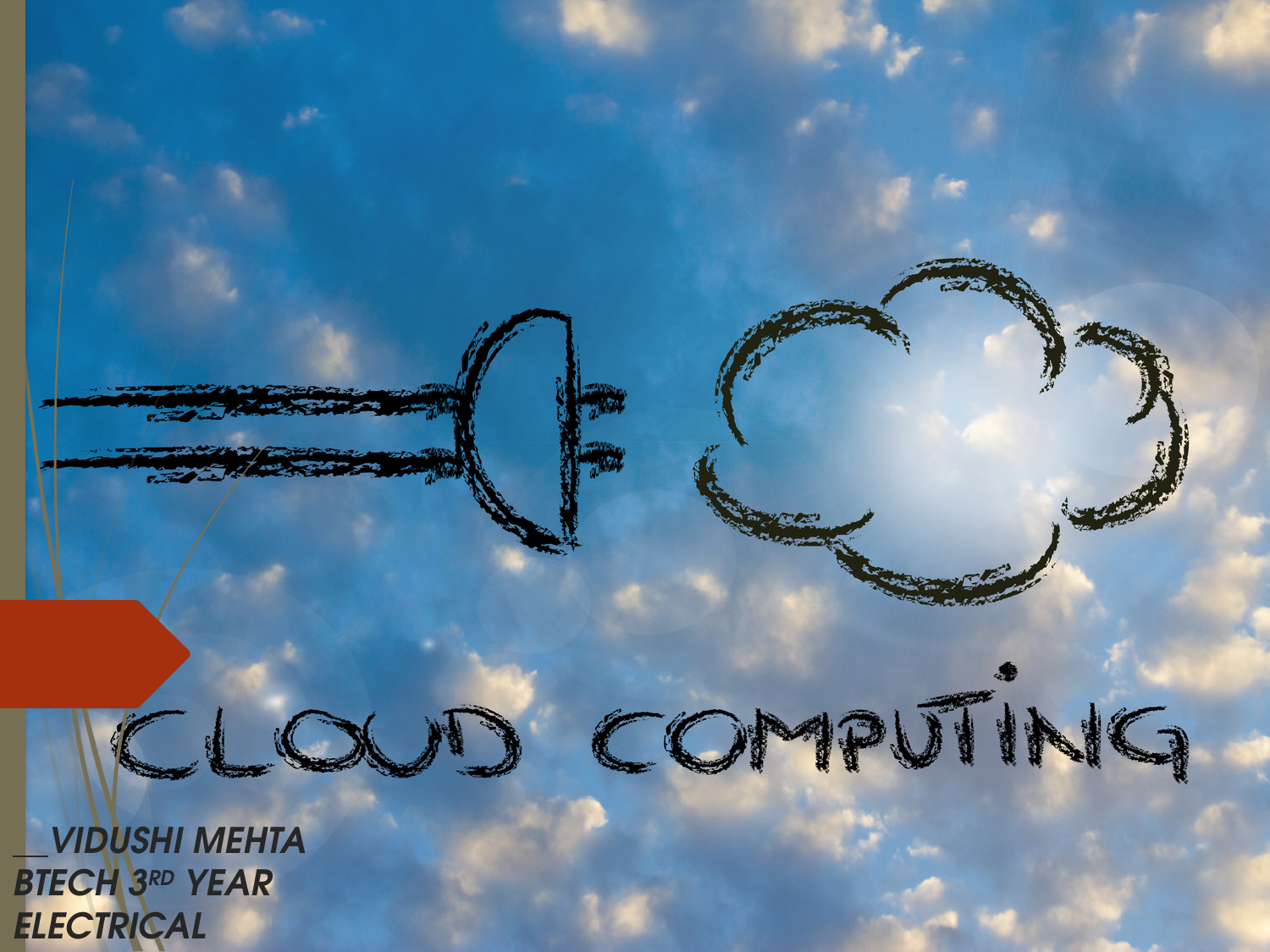

# VIDUSHI MEHTA BTECH 3RD YEAR ELECTRICAL